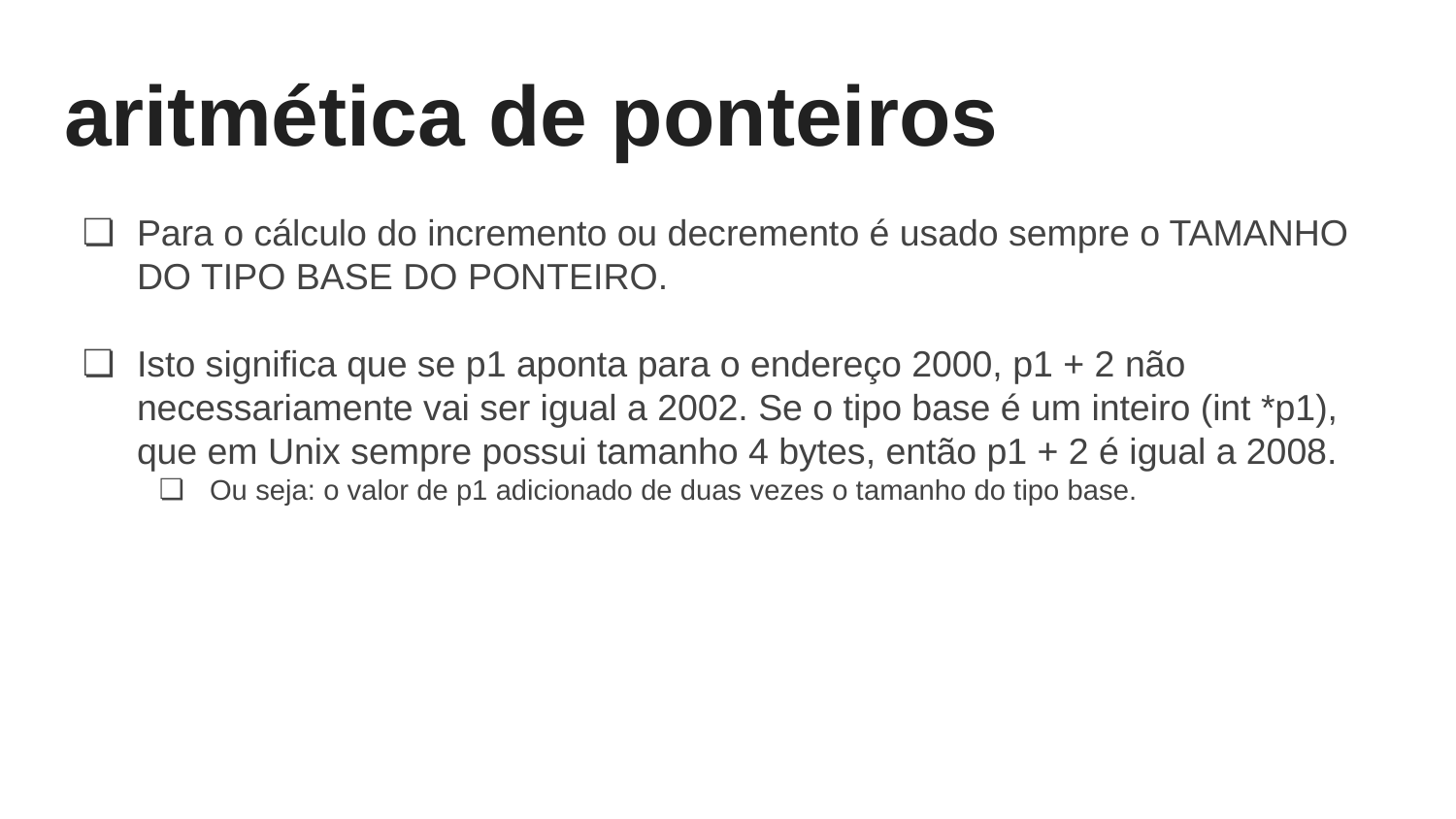

# aritmética de ponteiros
Para o cálculo do incremento ou decremento é usado sempre o TAMANHO DO TIPO BASE DO PONTEIRO.

Isto significa que se p1 aponta para o endereço 2000, p1 + 2 não necessariamente vai ser igual a 2002. Se o tipo base é um inteiro (int *p1), que em Unix sempre possui tamanho 4 bytes, então p1 + 2 é igual a 2008.
Ou seja: o valor de p1 adicionado de duas vezes o tamanho do tipo base.